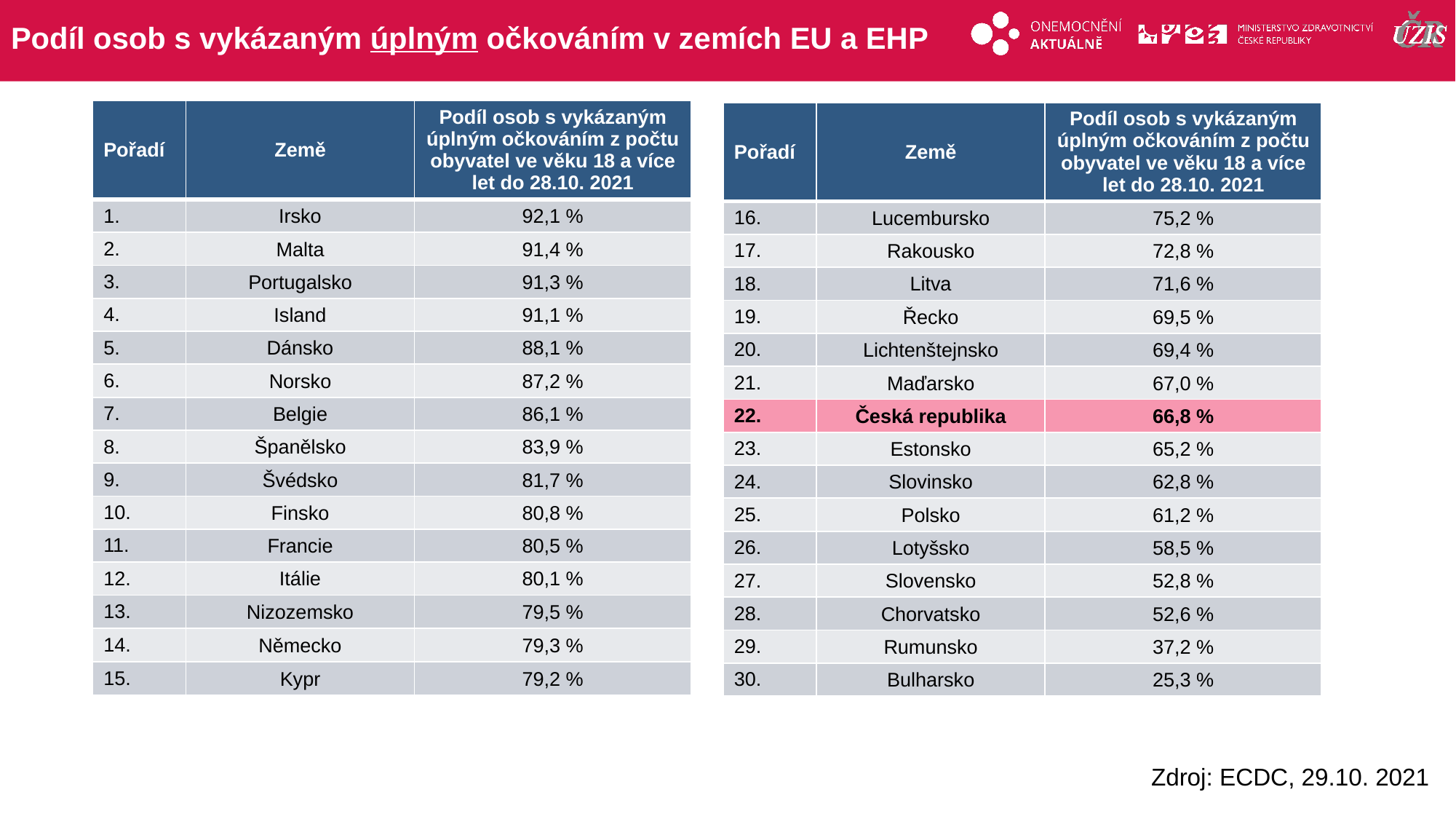

# Podíl osob s vykázaným úplným očkováním v zemích EU a EHP
| Pořadí | Země | Podíl osob s vykázaným úplným očkováním z počtu obyvatel ve věku 18 a více let do 28.10. 2021 |
| --- | --- | --- |
| 1. | Irsko | 92,1 % |
| 2. | Malta | 91,4 % |
| 3. | Portugalsko | 91,3 % |
| 4. | Island | 91,1 % |
| 5. | Dánsko | 88,1 % |
| 6. | Norsko | 87,2 % |
| 7. | Belgie | 86,1 % |
| 8. | Španělsko | 83,9 % |
| 9. | Švédsko | 81,7 % |
| 10. | Finsko | 80,8 % |
| 11. | Francie | 80,5 % |
| 12. | Itálie | 80,1 % |
| 13. | Nizozemsko | 79,5 % |
| 14. | Německo | 79,3 % |
| 15. | Kypr | 79,2 % |
| Pořadí | Země | Podíl osob s vykázaným úplným očkováním z počtu obyvatel ve věku 18 a více let do 28.10. 2021 |
| --- | --- | --- |
| 16. | Lucembursko | 75,2 % |
| 17. | Rakousko | 72,8 % |
| 18. | Litva | 71,6 % |
| 19. | Řecko | 69,5 % |
| 20. | Lichtenštejnsko | 69,4 % |
| 21. | Maďarsko | 67,0 % |
| 22. | Česká republika | 66,8 % |
| 23. | Estonsko | 65,2 % |
| 24. | Slovinsko | 62,8 % |
| 25. | Polsko | 61,2 % |
| 26. | Lotyšsko | 58,5 % |
| 27. | Slovensko | 52,8 % |
| 28. | Chorvatsko | 52,6 % |
| 29. | Rumunsko | 37,2 % |
| 30. | Bulharsko | 25,3 % |
Zdroj: ECDC, 29.10. 2021